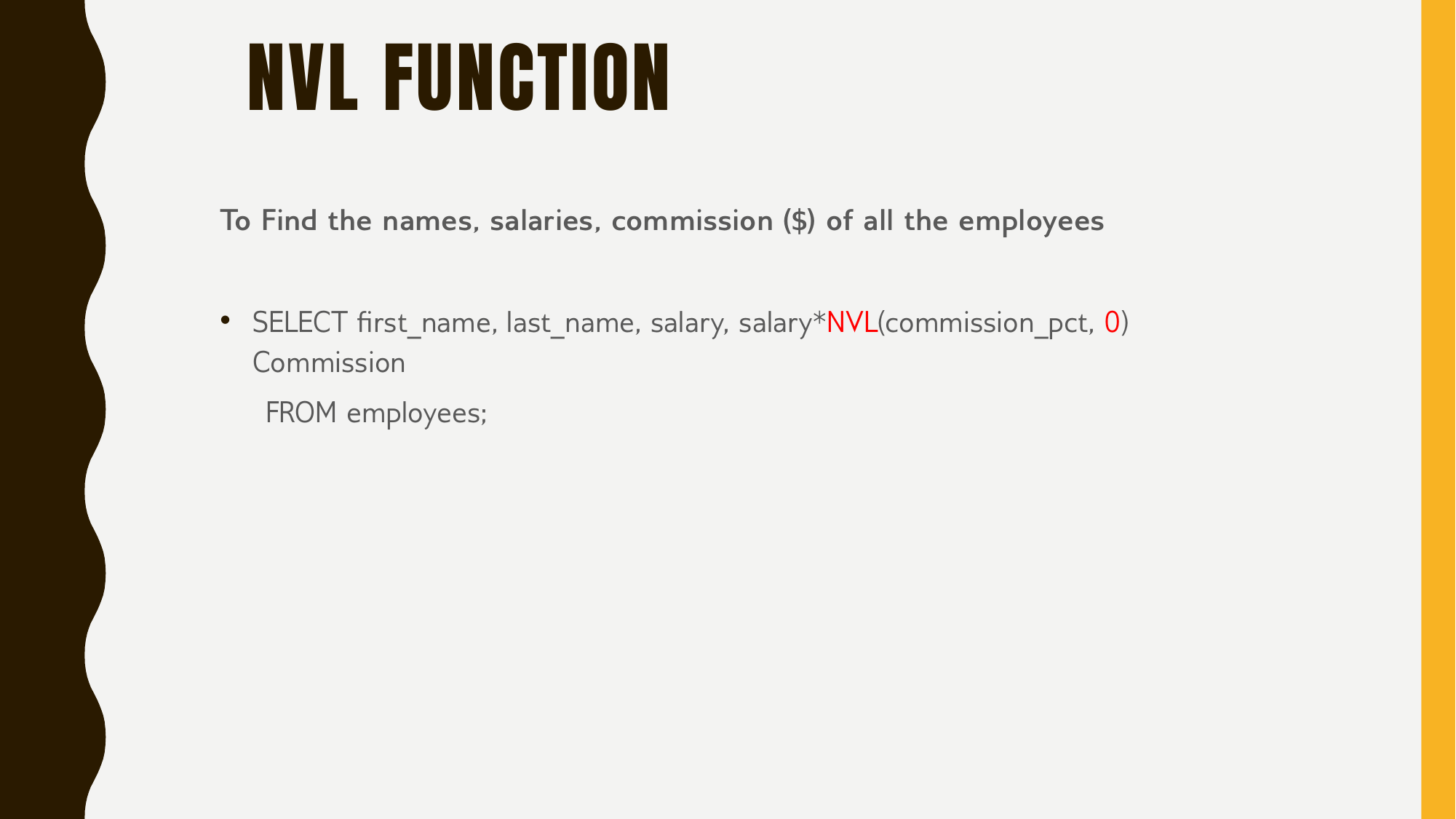

# NVL FUNCTION
To Find the names, salaries, commission ($) of all the employees

SELECT first_name, last_name, salary, salary*NVL(commission_pct, 0) Commission
     FROM employees;